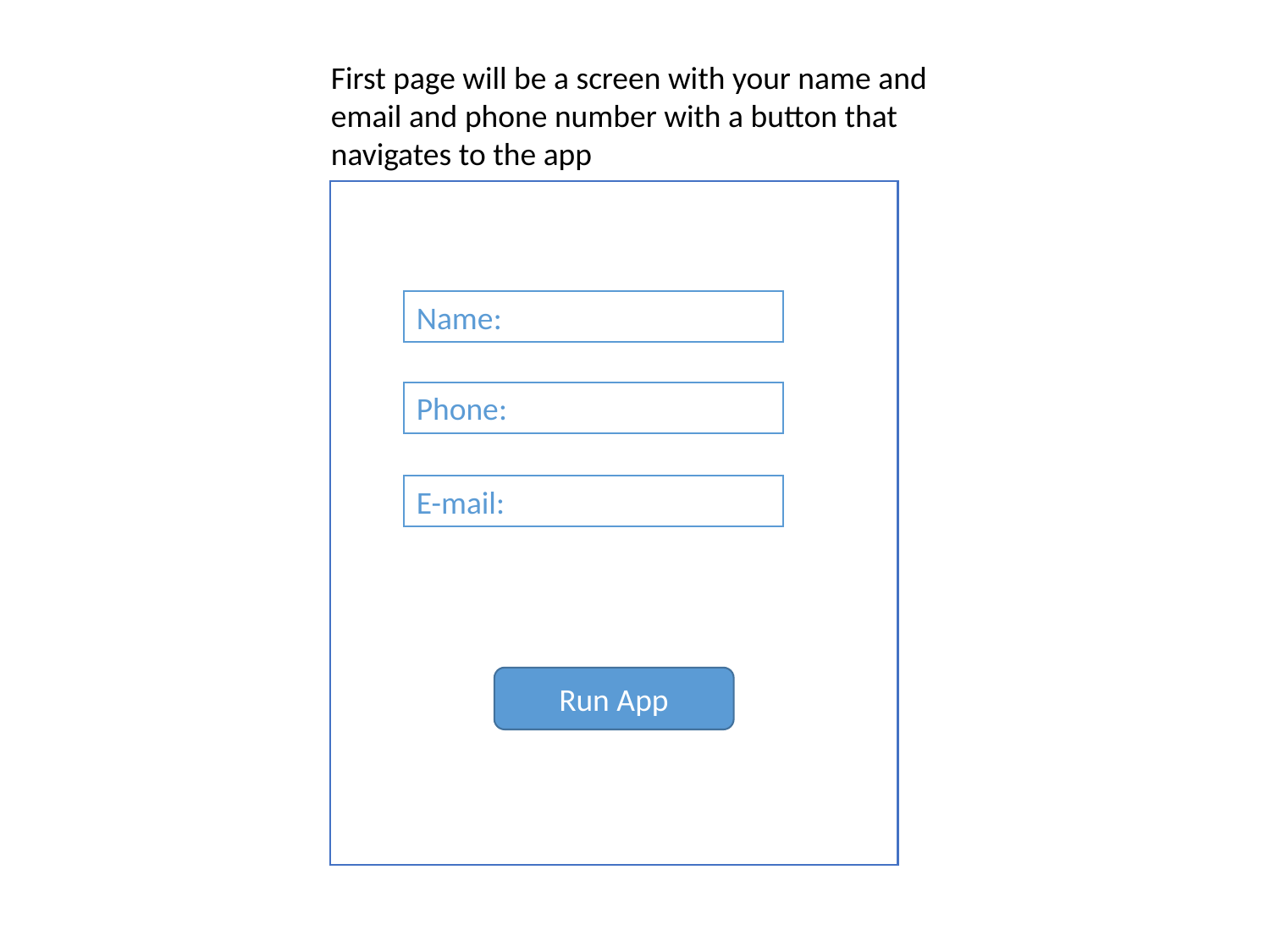

First page will be a screen with your name and email and phone number with a button that navigates to the app

Name:
Phone:
E-mail:
Run App